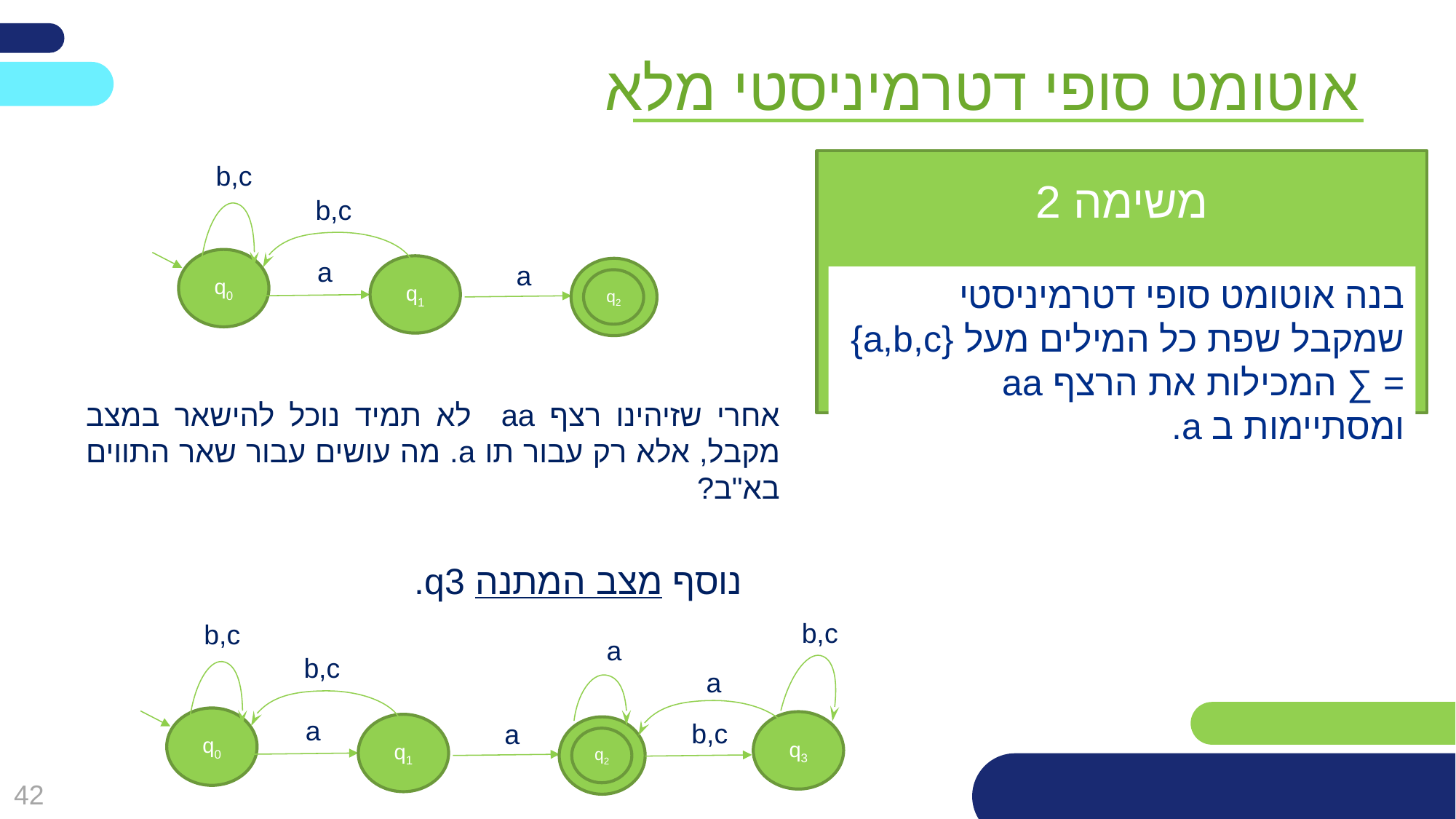

אוטומט סופי דטרמיניסטי מלא
משימה 2

b,c
b,c

a
q0
a
q1

q2
בנה אוטומט סופי דטרמיניסטי שמקבל שפת כל המילים מעל {a,b,c} = ∑ המכילות את הרצף aa ומסתיימות ב a.
אחרי שזיהינו רצף aa  לא תמיד נוכל להישאר במצב מקבל, אלא רק עבור תו a. מה עושים עבור שאר התווים בא"ב?
נוסף מצב המתנה q3.
b,c
b,c
a
b,c

a

a
q0
b,c
a
q3
q1

q2